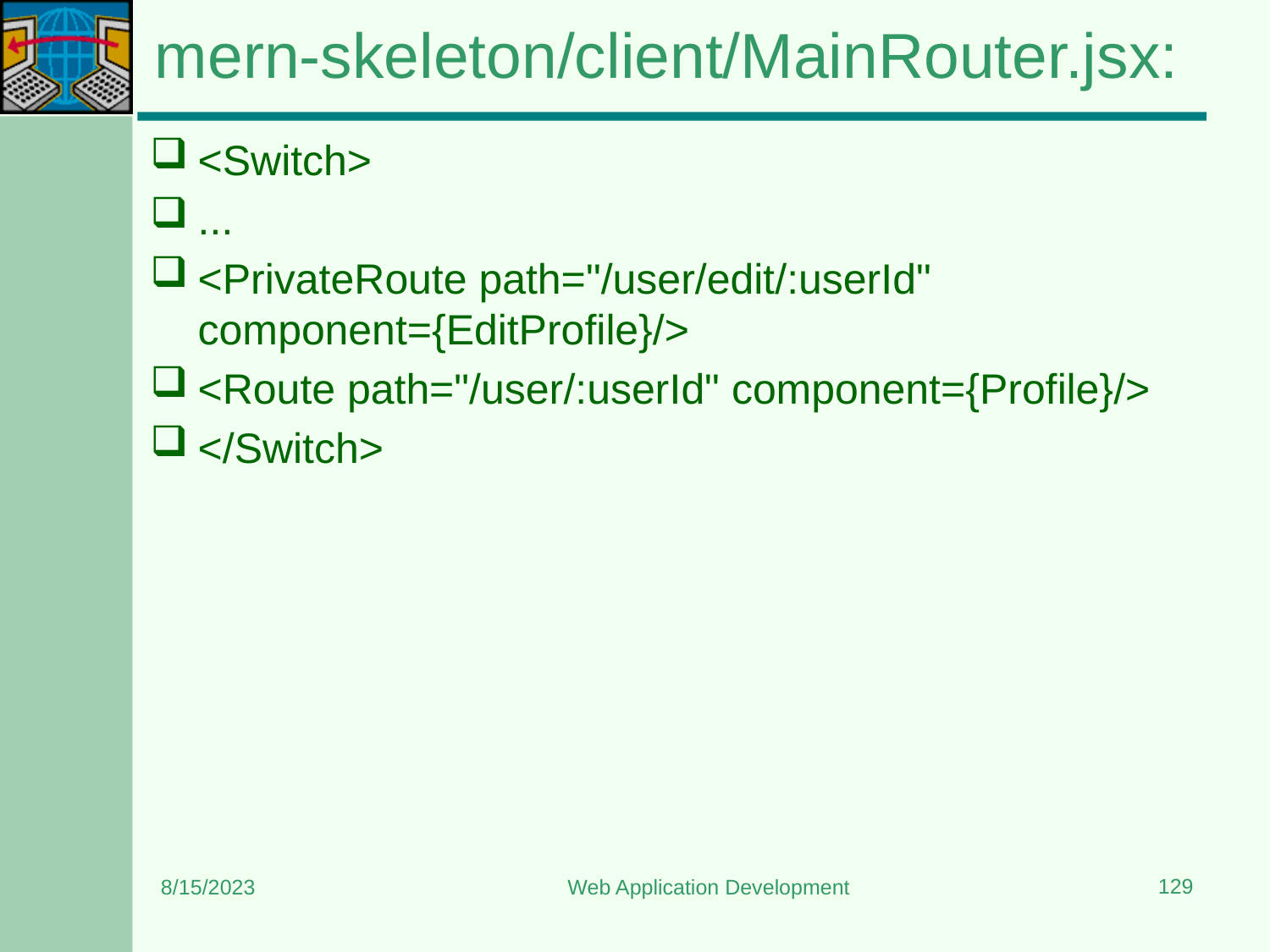

# mern-skeleton/client/MainRouter.jsx:
<Switch>
...
<PrivateRoute path="/user/edit/:userId" component={EditProfile}/>
<Route path="/user/:userId" component={Profile}/>
</Switch>
129
8/15/2023
Web Application Development